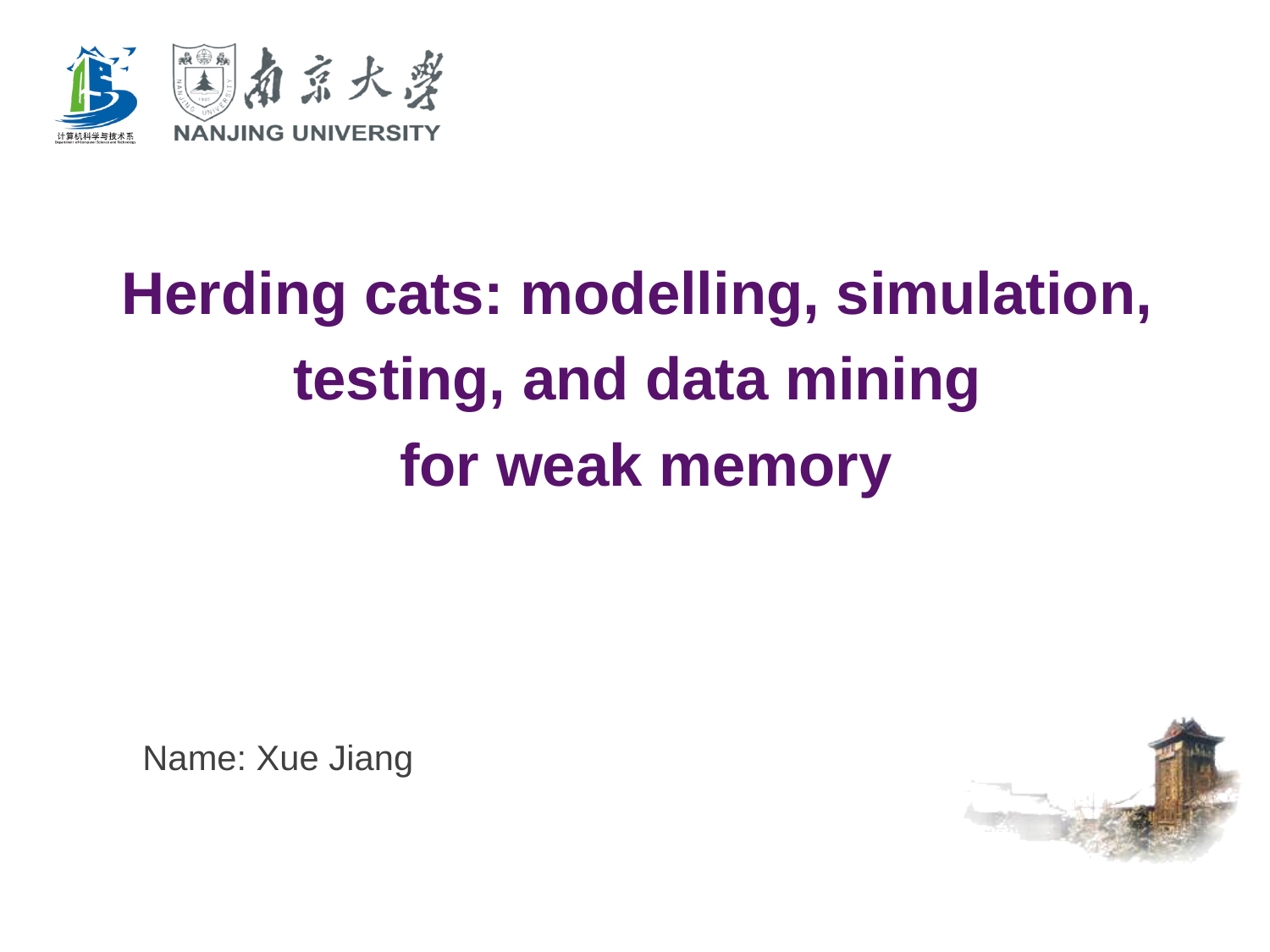

Herding cats: modelling, simulation,
testing, and data mining
for weak memory

Name: Xue Jiang